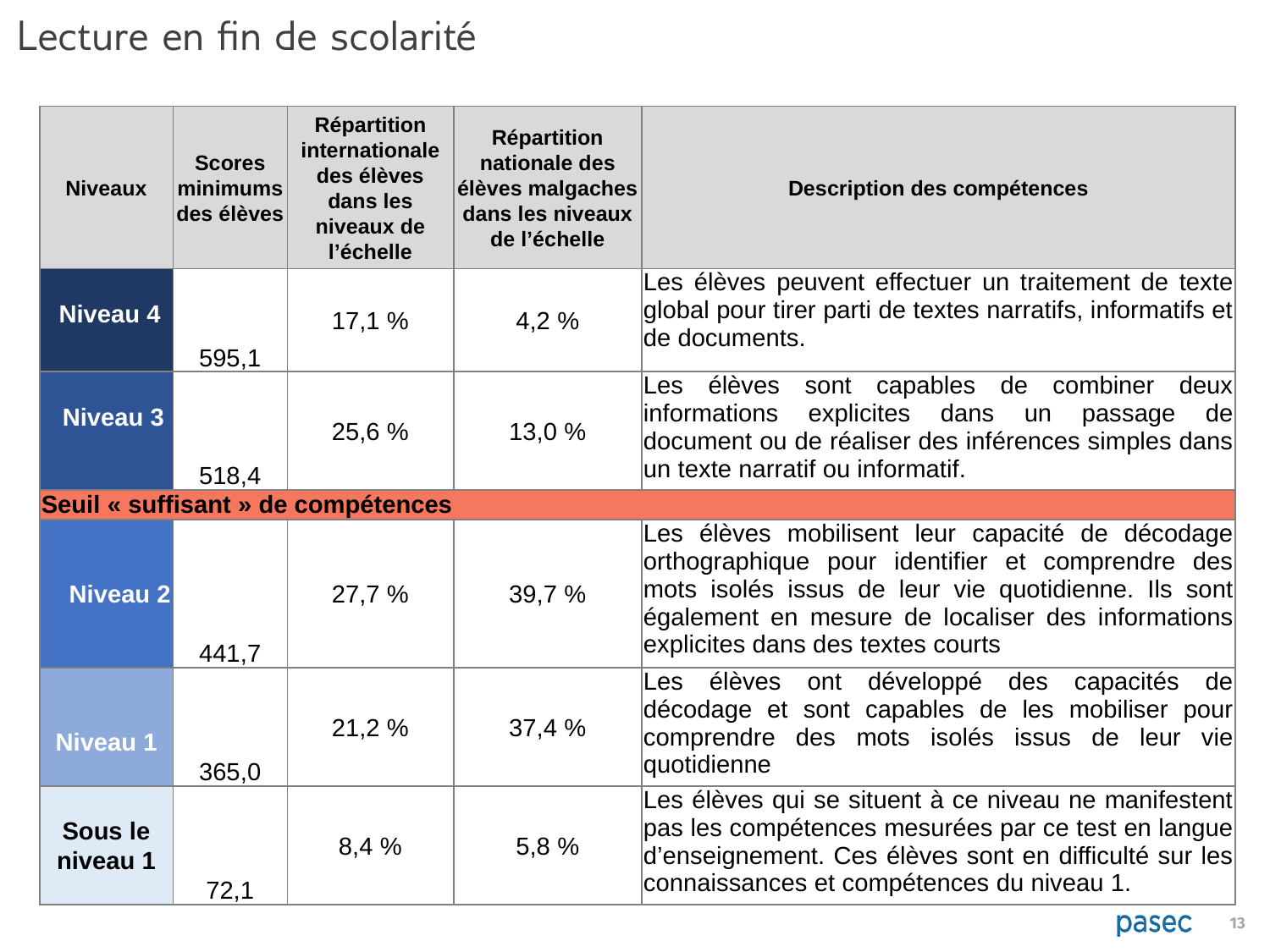

Lecture en fin de scolarité
| Niveaux | Scores minimums des élèves | Répartition internationale des élèves dans les niveaux de l’échelle | Répartition nationale des élèves malgaches dans les niveaux de l’échelle | Description des compétences |
| --- | --- | --- | --- | --- |
| Niveau 4 | 595,1 | 17,1 % | 4,2 % | Les élèves peuvent effectuer un traitement de texte global pour tirer parti de textes narratifs, informatifs et de documents. |
| Niveau 3 | 518,4 | 25,6 % | 13,0 % | Les élèves sont capables de combiner deux informations explicites dans un passage de document ou de réaliser des inférences simples dans un texte narratif ou informatif. |
| Seuil « suffisant » de compétences |  |  |  |  |
| Niveau 2 | 441,7 | 27,7 % | 39,7 % | Les élèves mobilisent leur capacité de décodage orthographique pour identifier et comprendre des mots isolés issus de leur vie quotidienne. Ils sont également en mesure de localiser des informations explicites dans des textes courts |
| Niveau 1 | 365,0 | 21,2 % | 37,4 % | Les élèves ont développé des capacités de décodage et sont capables de les mobiliser pour comprendre des mots isolés issus de leur vie quotidienne |
| Sous le niveau 1 | 72,1 | 8,4 % | 5,8 % | Les élèves qui se situent à ce niveau ne manifestent pas les compétences mesurées par ce test en langue d’enseignement. Ces élèves sont en difficulté sur les connaissances et compétences du niveau 1. |